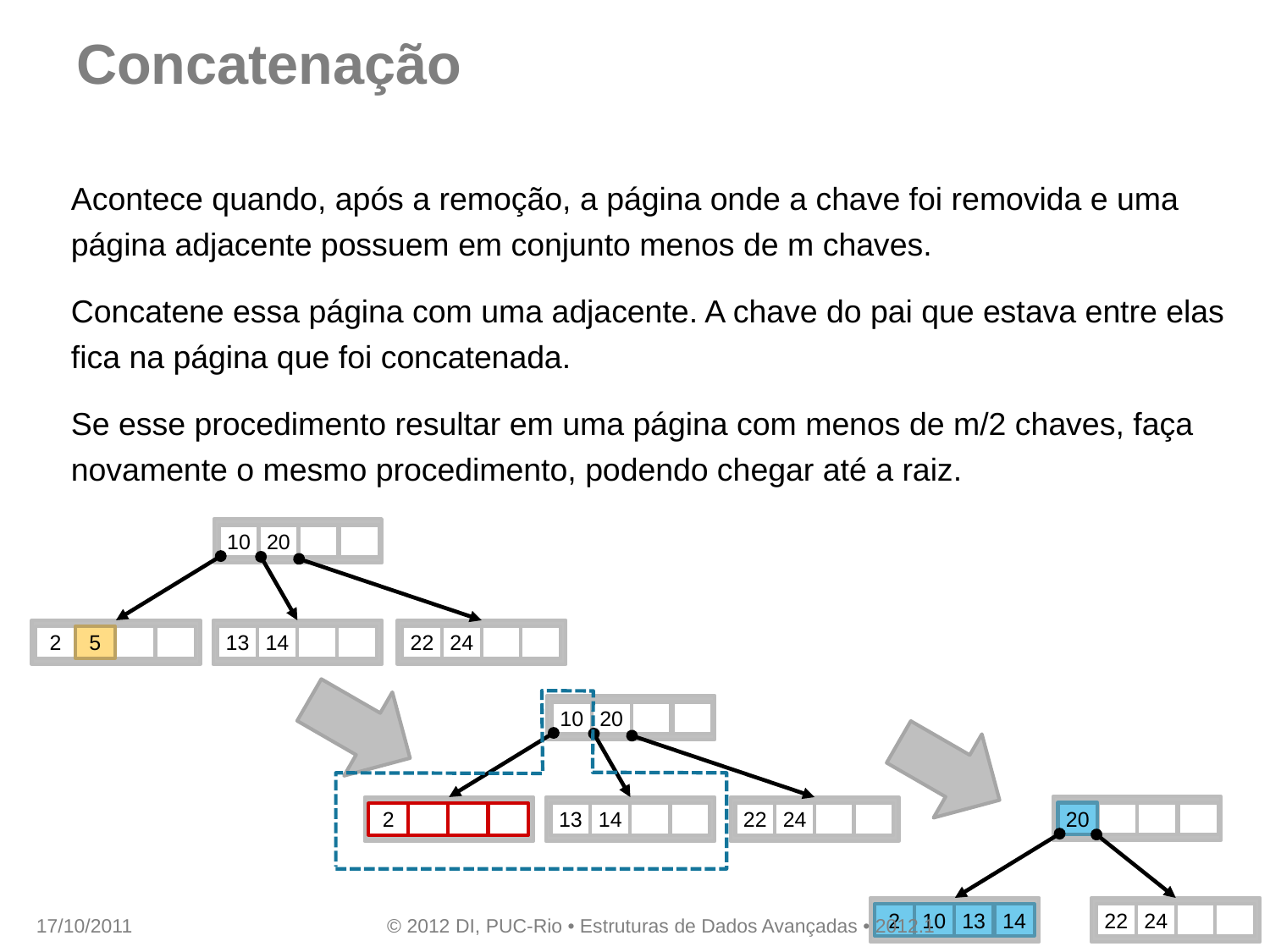

# Concatenação
Acontece quando, após a remoção, a página onde a chave foi removida e uma página adjacente possuem em conjunto menos de m chaves.
Concatene essa página com uma adjacente. A chave do pai que estava entre elas fica na página que foi concatenada.
Se esse procedimento resultar em uma página com menos de m/2 chaves, faça novamente o mesmo procedimento, podendo chegar até a raiz.

10
20

2
5

13
14

22
24

10
20

2

13
14

22
24

20

2
10
13
14

22
24

17/10/2011
© 2012 DI, PUC-Rio • Estruturas de Dados Avançadas • 2012.1
24